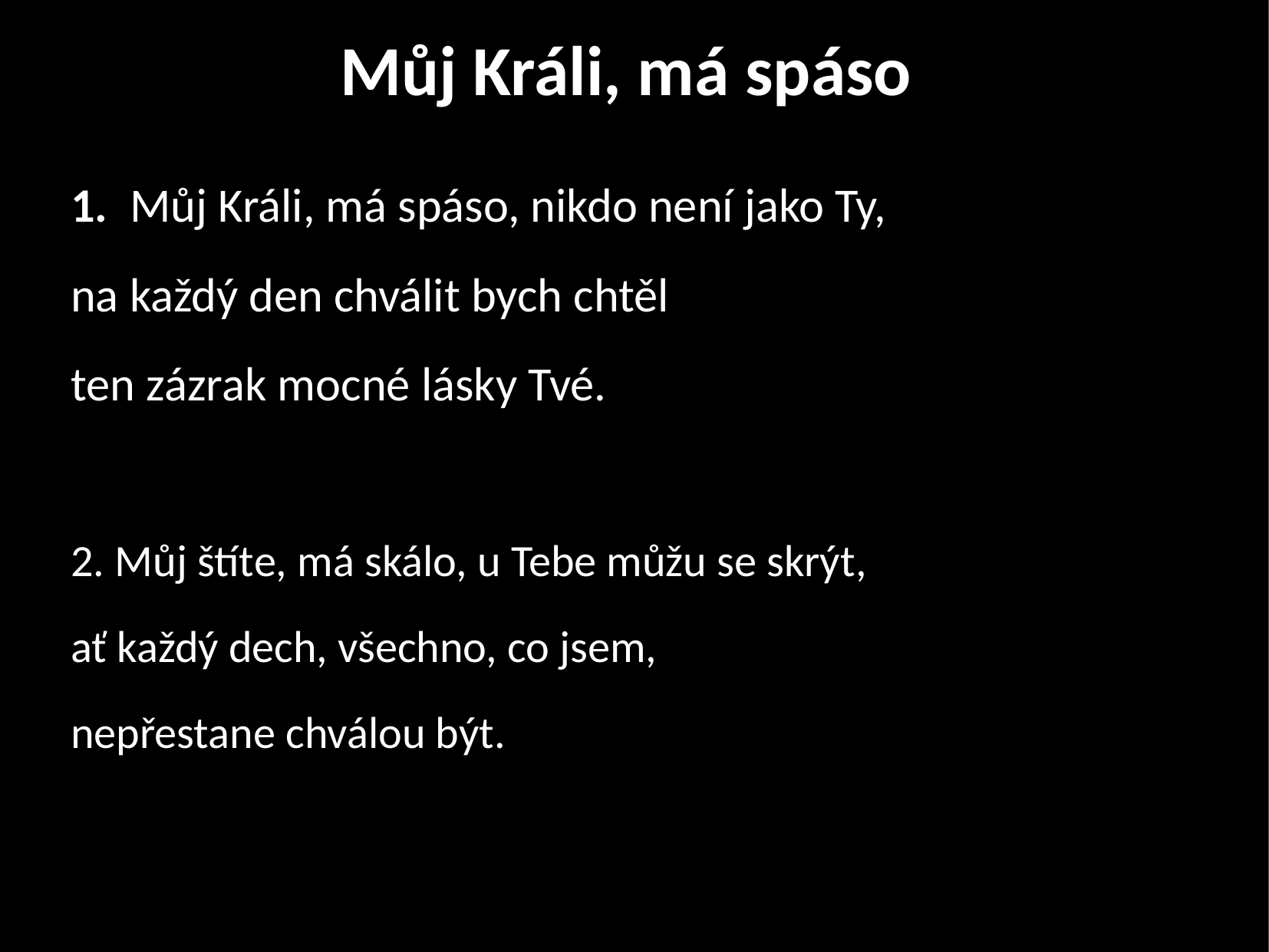

Můj Králi, má spáso
1.  Můj Králi, má spáso, nikdo není jako Ty,
na každý den chválit bych chtěl
ten zázrak mocné lásky Tvé.

2. Můj štíte, má skálo, u Tebe můžu se skrýt,
ať každý dech, všechno, co jsem,
nepřestane chválou být.